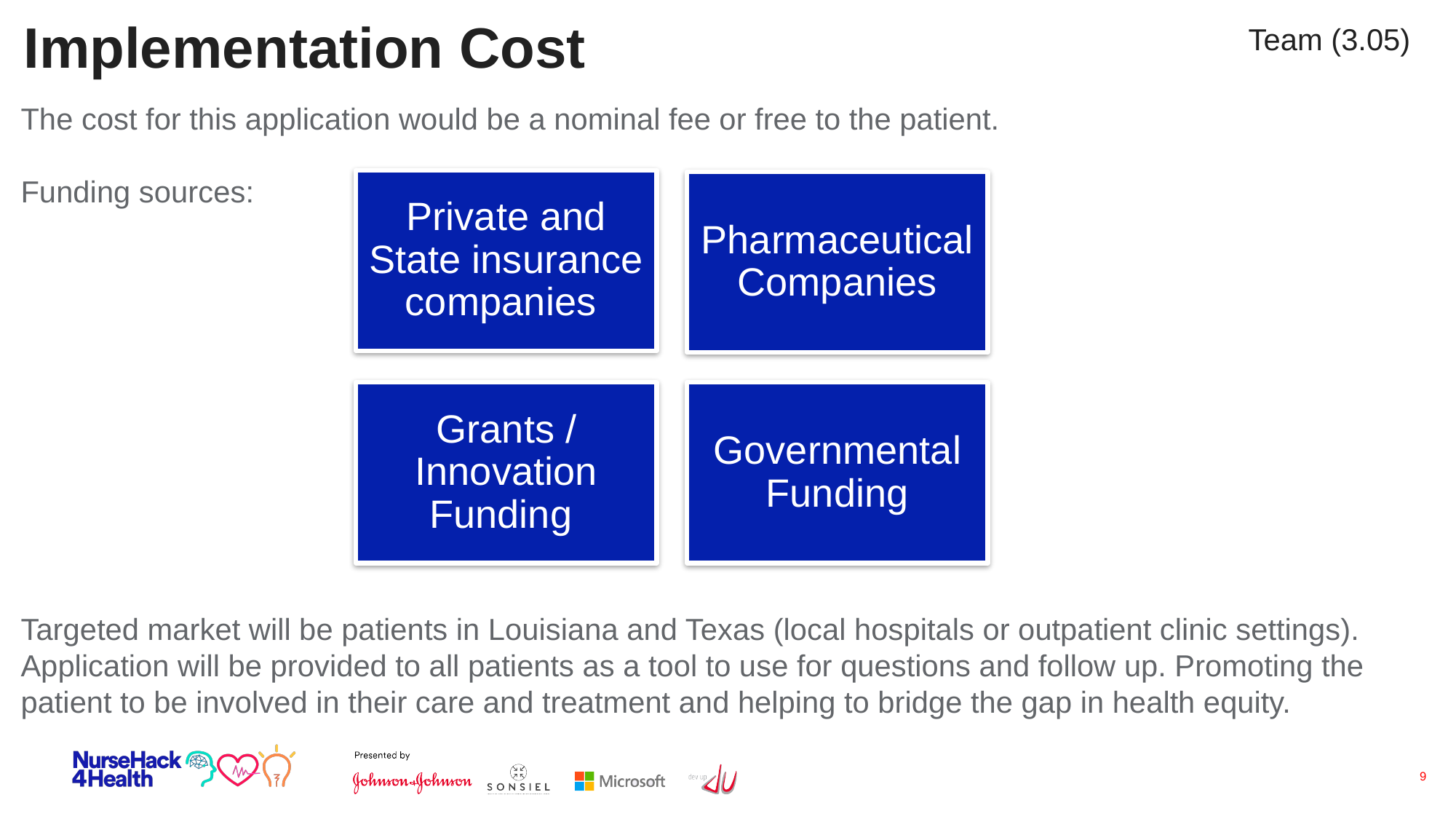

# Implementation Cost
Team (3.05)
The cost for this application would be a nominal fee or free to the patient.​

Funding sources:​

Targeted market will be patients in Louisiana and Texas (local hospitals or outpatient clinic settings). Application will be provided to all patients as a tool to use for questions and follow up. Promoting the patient to be involved in their care and treatment and helping to bridge the gap in health equity.
Private and State insurance companies ​
Pharmaceutical Companies​
Grants / Innovation Funding ​
Governmental Funding​
9